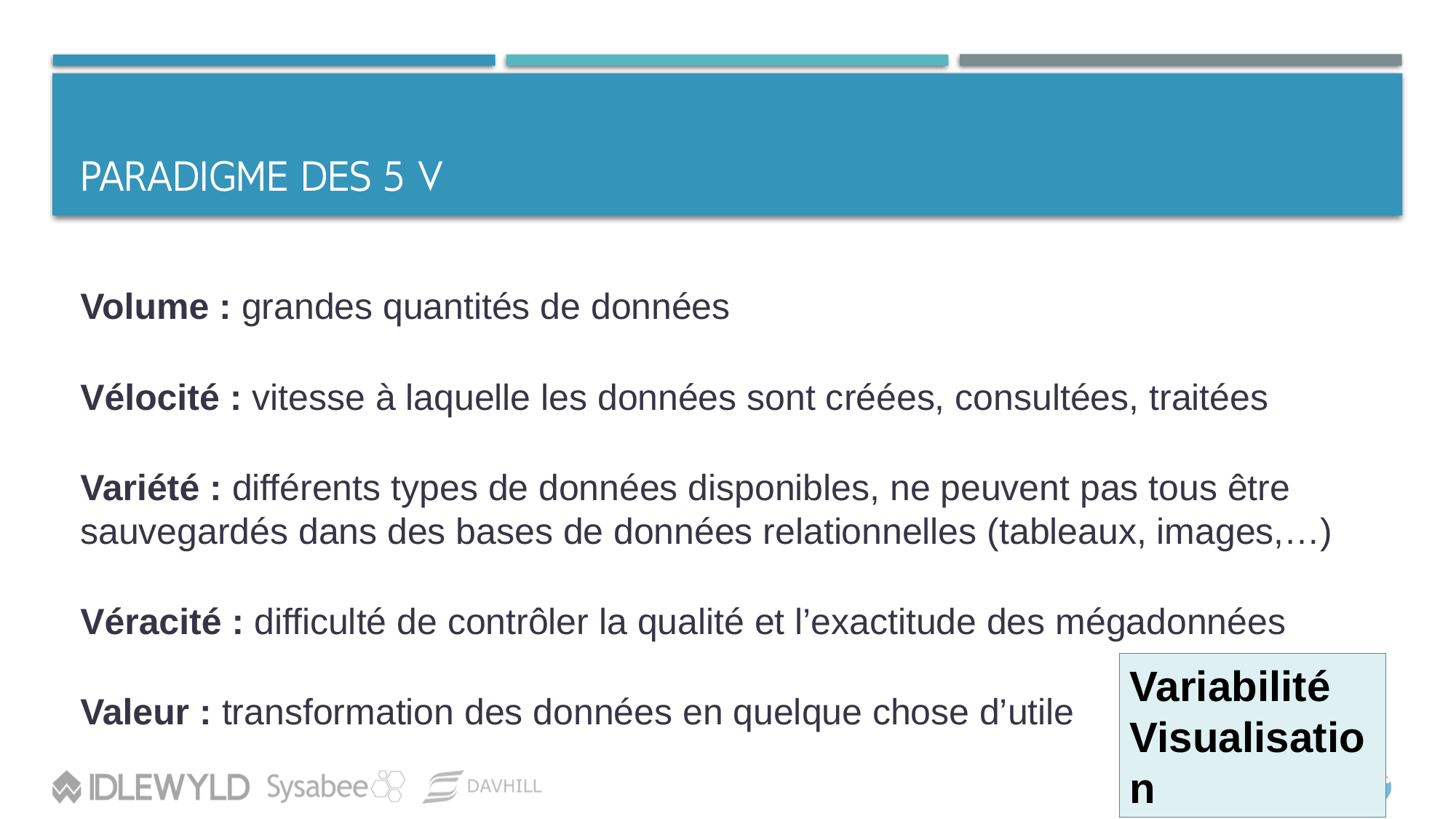

# Paradigme des 5 V
Volume : grandes quantités de données

Vélocité : vitesse à laquelle les données sont créées, consultées, traitées

Variété : différents types de données disponibles, ne peuvent pas tous être sauvegardés dans des bases de données relationnelles (tableaux, images,…)

Véracité : difficulté de contrôler la qualité et l’exactitude des mégadonnées

Valeur : transformation des données en quelque chose d’utile
Variabilité
Visualisation